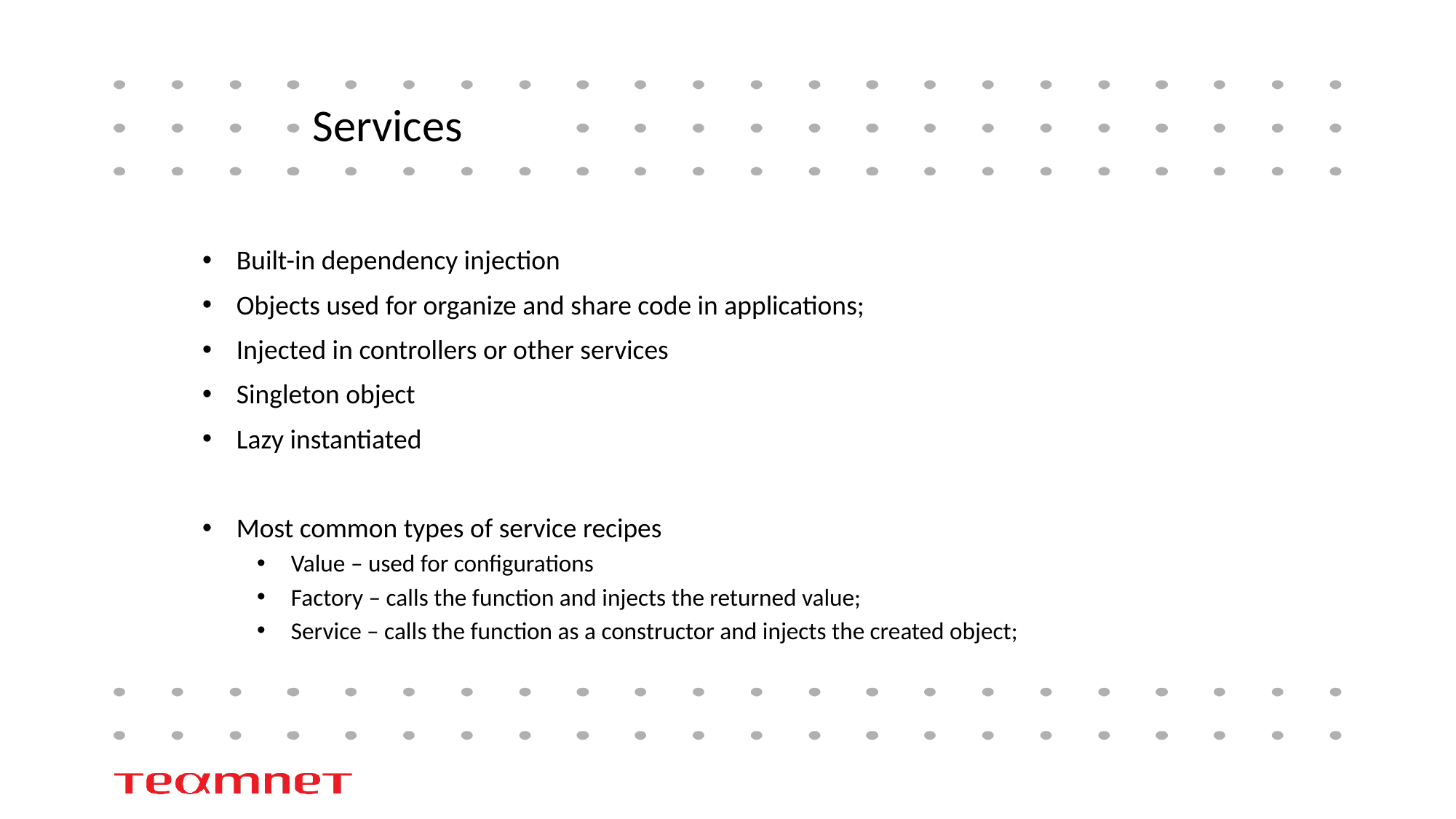

# Services
Built-in dependency injection
Objects used for organize and share code in applications;
Injected in controllers or other services
Singleton object
Lazy instantiated

Most common types of service recipes
Value – used for configurations
Factory – calls the function and injects the returned value;
Service – calls the function as a constructor and injects the created object;